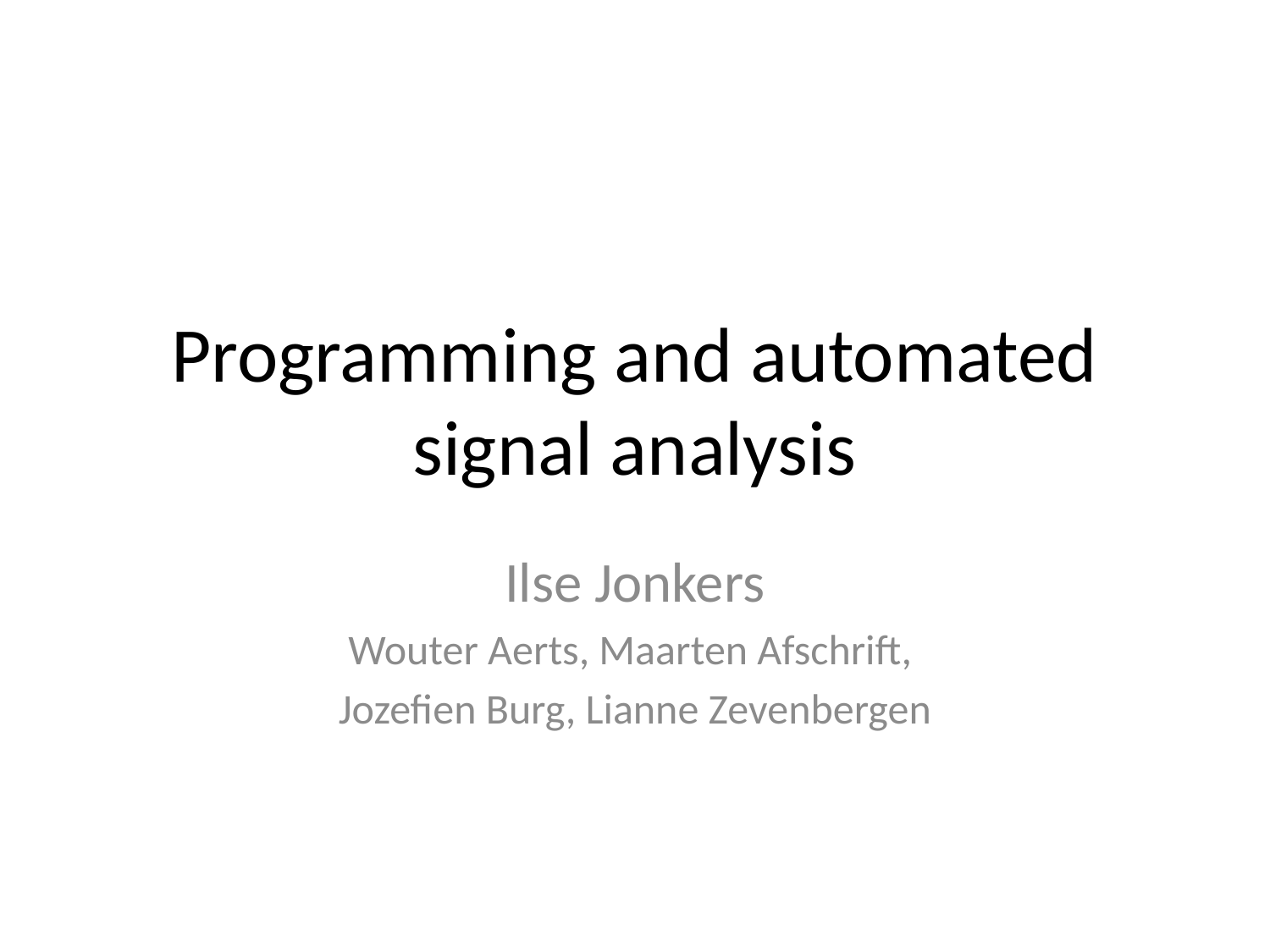

# Programming and automated signal analysis
Ilse Jonkers
Wouter Aerts, Maarten Afschrift,
Jozefien Burg, Lianne Zevenbergen